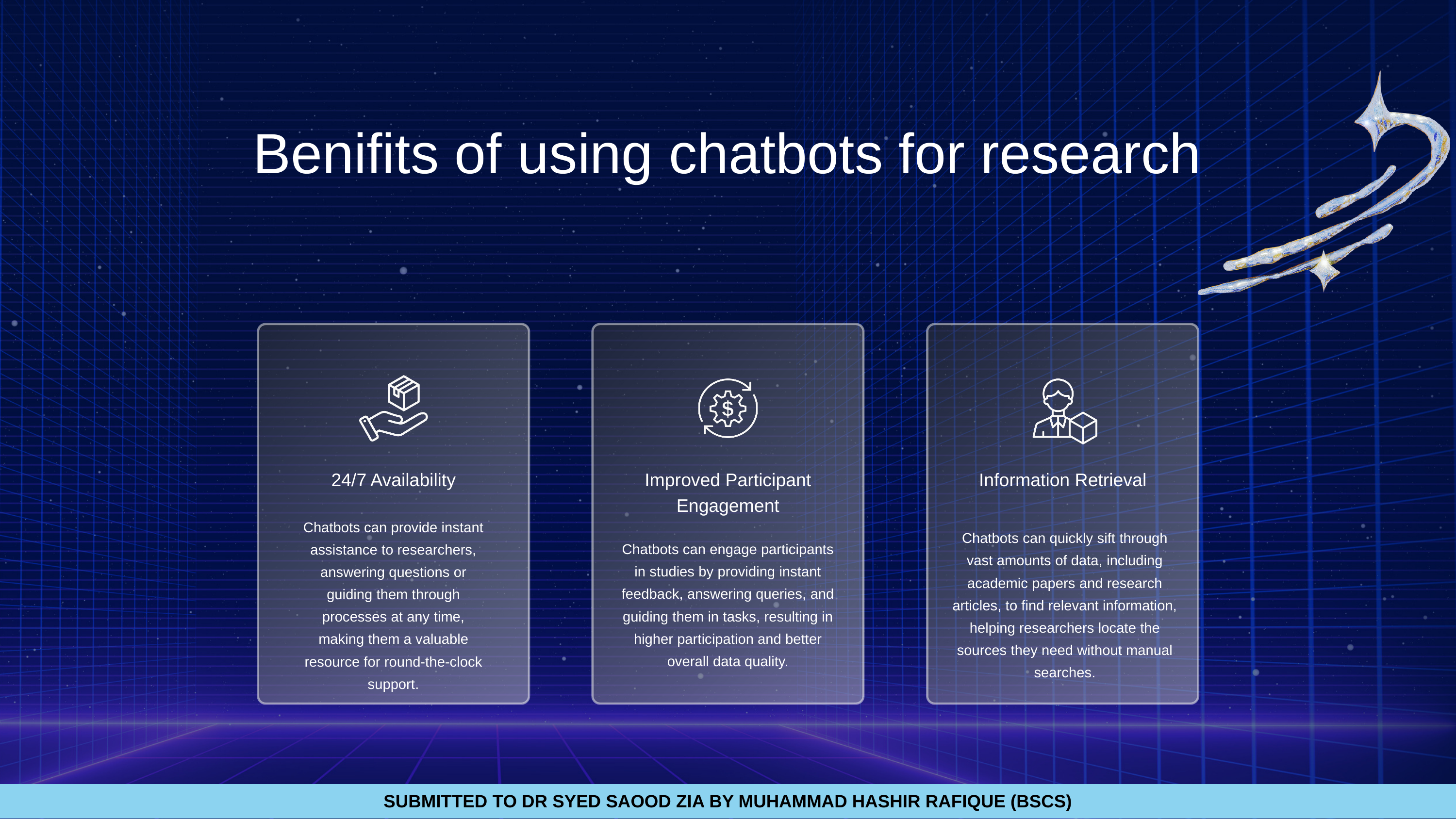

Benifits of using chatbots for research

24/7 Availability
Improved Participant Engagement
Information Retrieval
Chatbots can provide instant assistance to researchers, answering questions or guiding them through processes at any time, making them a valuable resource for round-the-clock support.
Chatbots can quickly sift through vast amounts of data, including academic papers and research articles, to find relevant information, helping researchers locate the sources they need without manual searches.
Chatbots can engage participants in studies by providing instant feedback, answering queries, and guiding them in tasks, resulting in higher participation and better overall data quality.

SUBMITTED TO DR SYED SAOOD ZIA BY MUHAMMAD HASHIR RAFIQUE (BSCS)